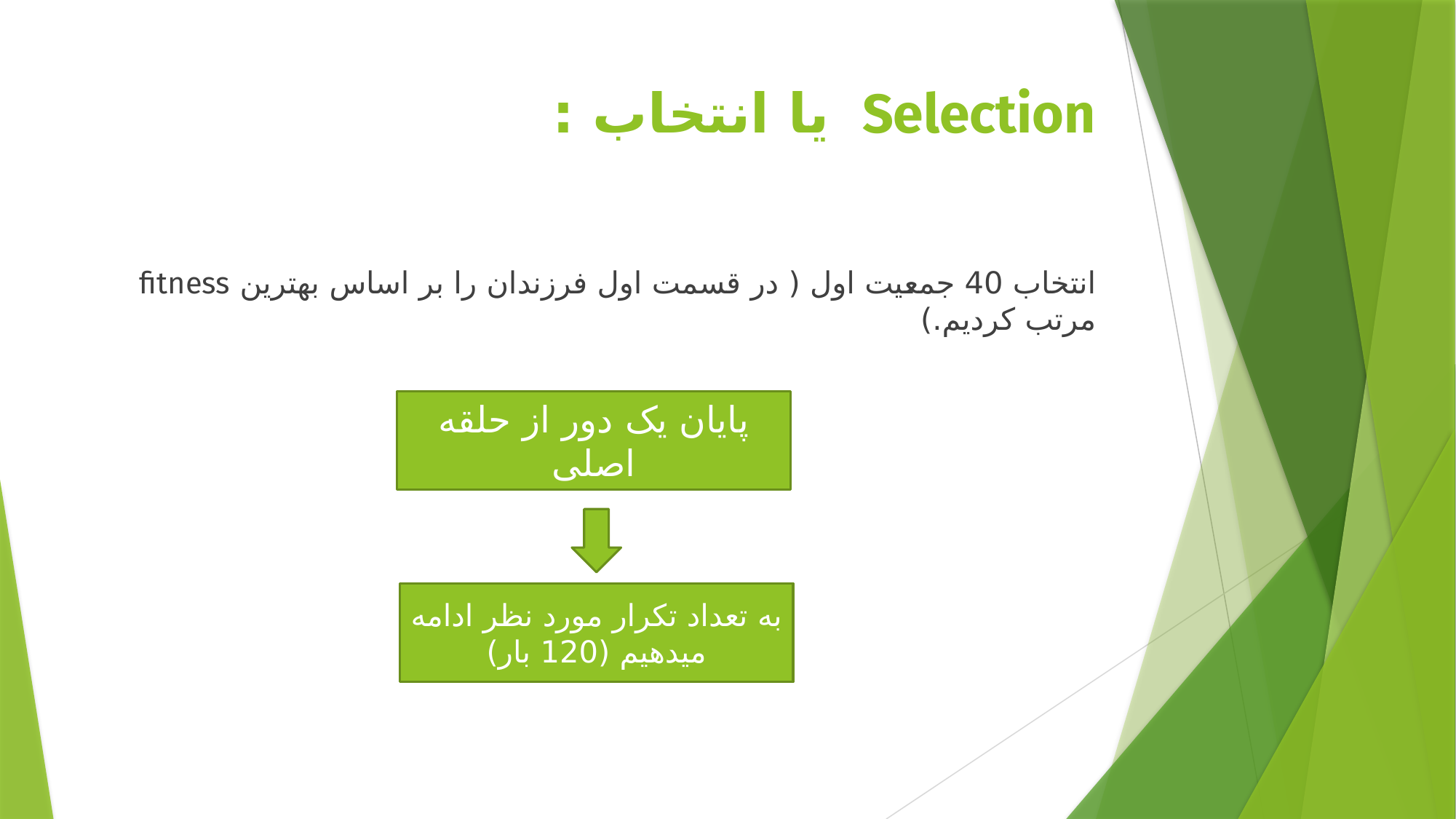

# Selection  یا انتخاب :
انتخاب 40 جمعیت اول ( در قسمت اول فرزندان را بر اساس بهترین fitness مرتب کردیم.)
پایان یک دور از حلقه اصلی

به تعداد تکرار مورد نظر ادامه میدهیم (120 بار)